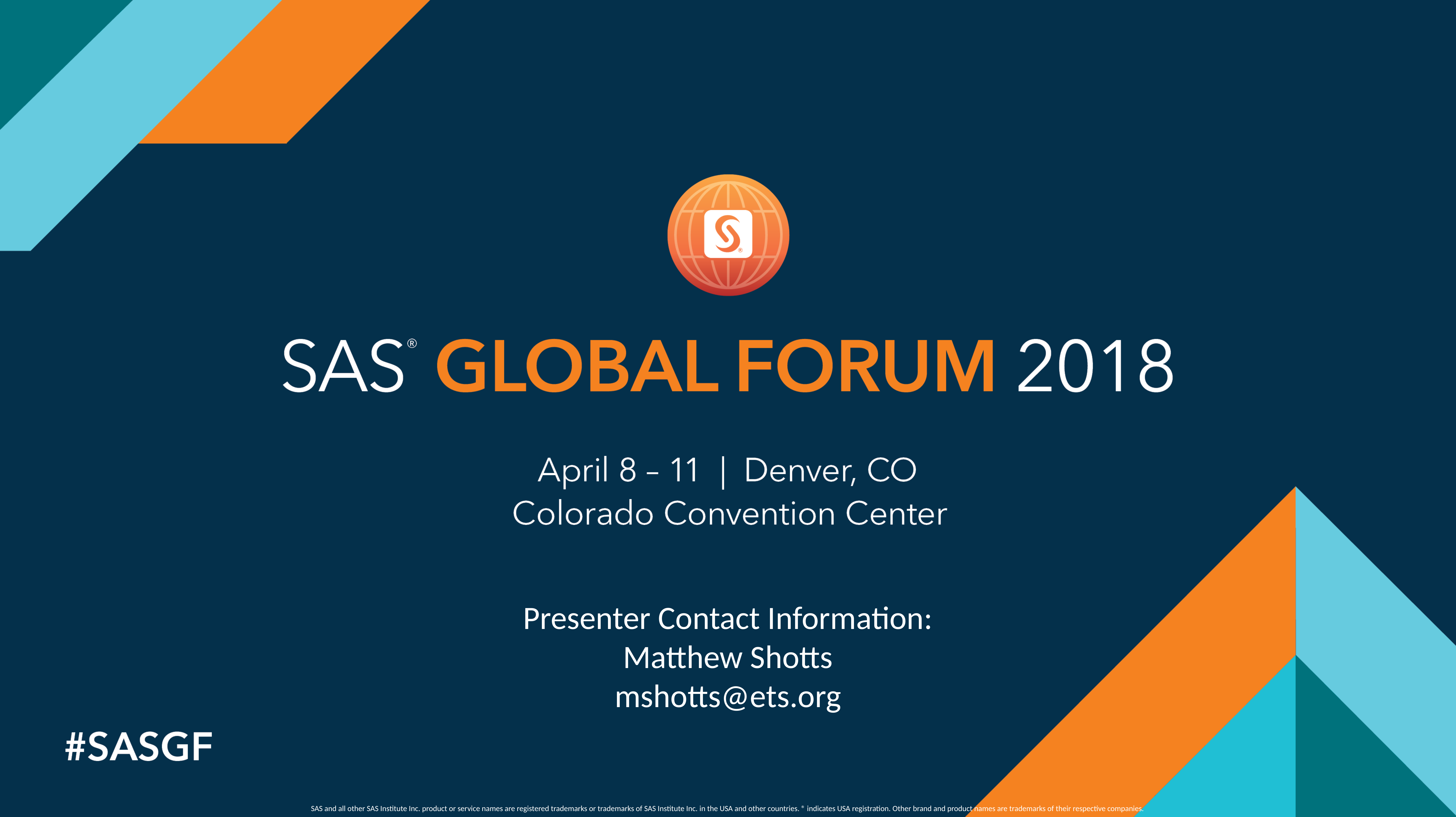

Presenter Contact Information:
Matthew Shotts
mshotts@ets.org
SAS and all other SAS Institute Inc. product or service names are registered trademarks or trademarks of SAS Institute Inc. in the USA and other countries. ® indicates USA registration. Other brand and product names are trademarks of their respective companies.